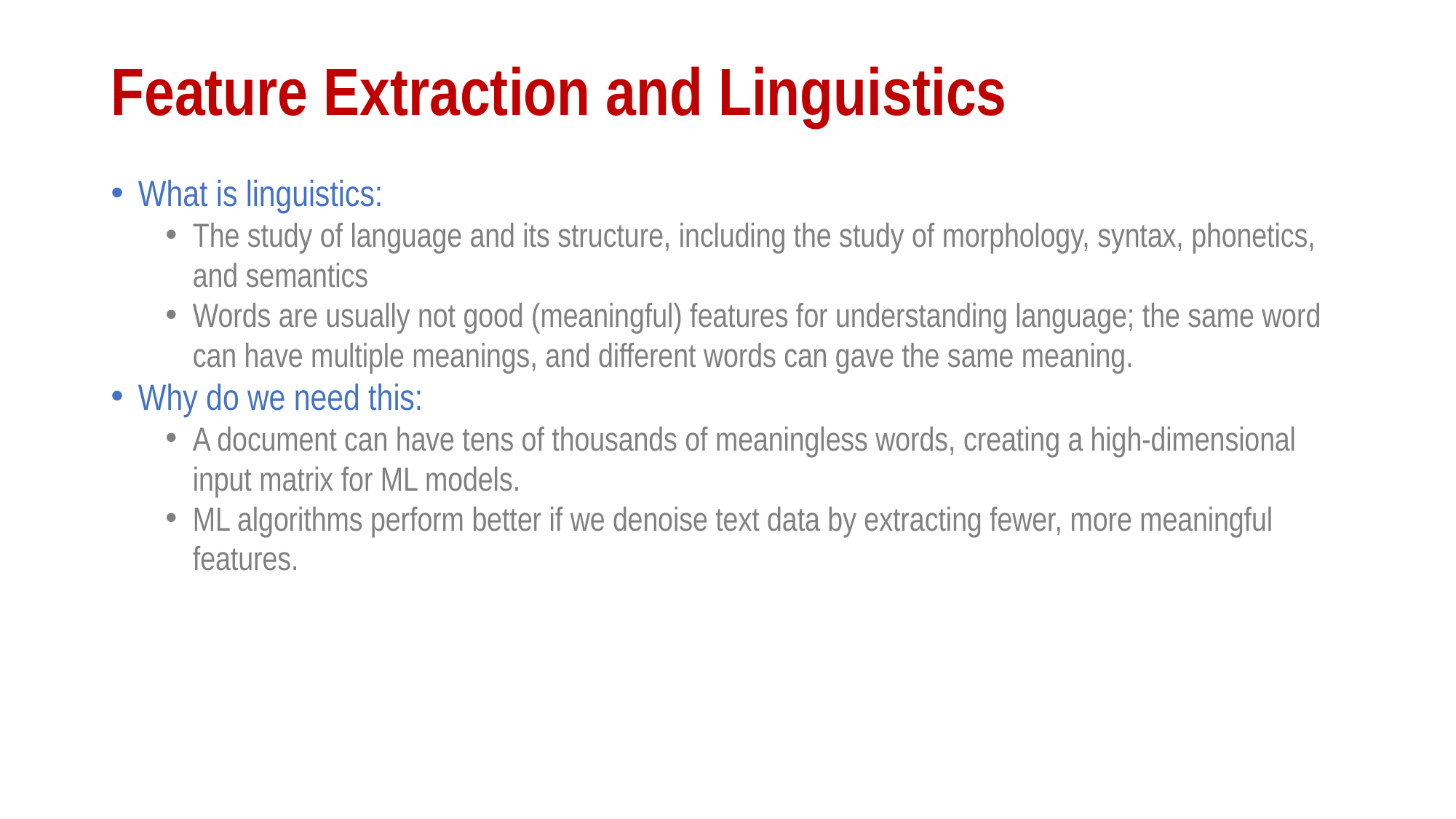

# Feature Extraction and Linguistics
What is linguistics:
The study of language and its structure, including the study of morphology, syntax, phonetics, and semantics
Words are usually not good (meaningful) features for understanding language; the same word can have multiple meanings, and different words can gave the same meaning.
Why do we need this:
A document can have tens of thousands of meaningless words, creating a high-dimensional input matrix for ML models.
ML algorithms perform better if we denoise text data by extracting fewer, more meaningful features.